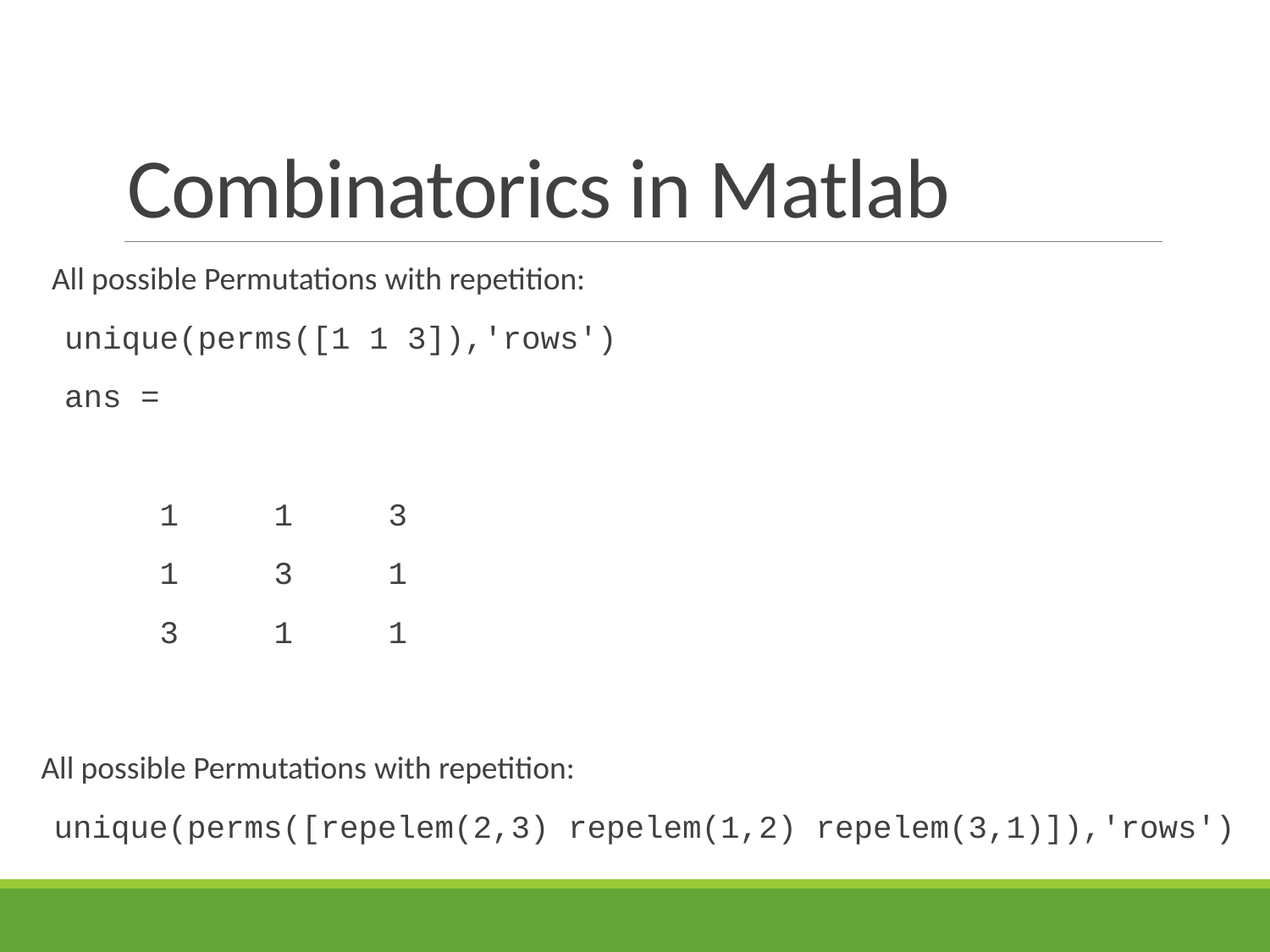

# Combinatorics in Matlab
All possible Permutations with repetition:
unique(perms([1 1 3]),'rows')
ans =

     1     1     3
     1     3     1
     3     1     1
All possible Permutations with repetition:
unique(perms([repelem(2,3) repelem(1,2) repelem(3,1)]),'rows')